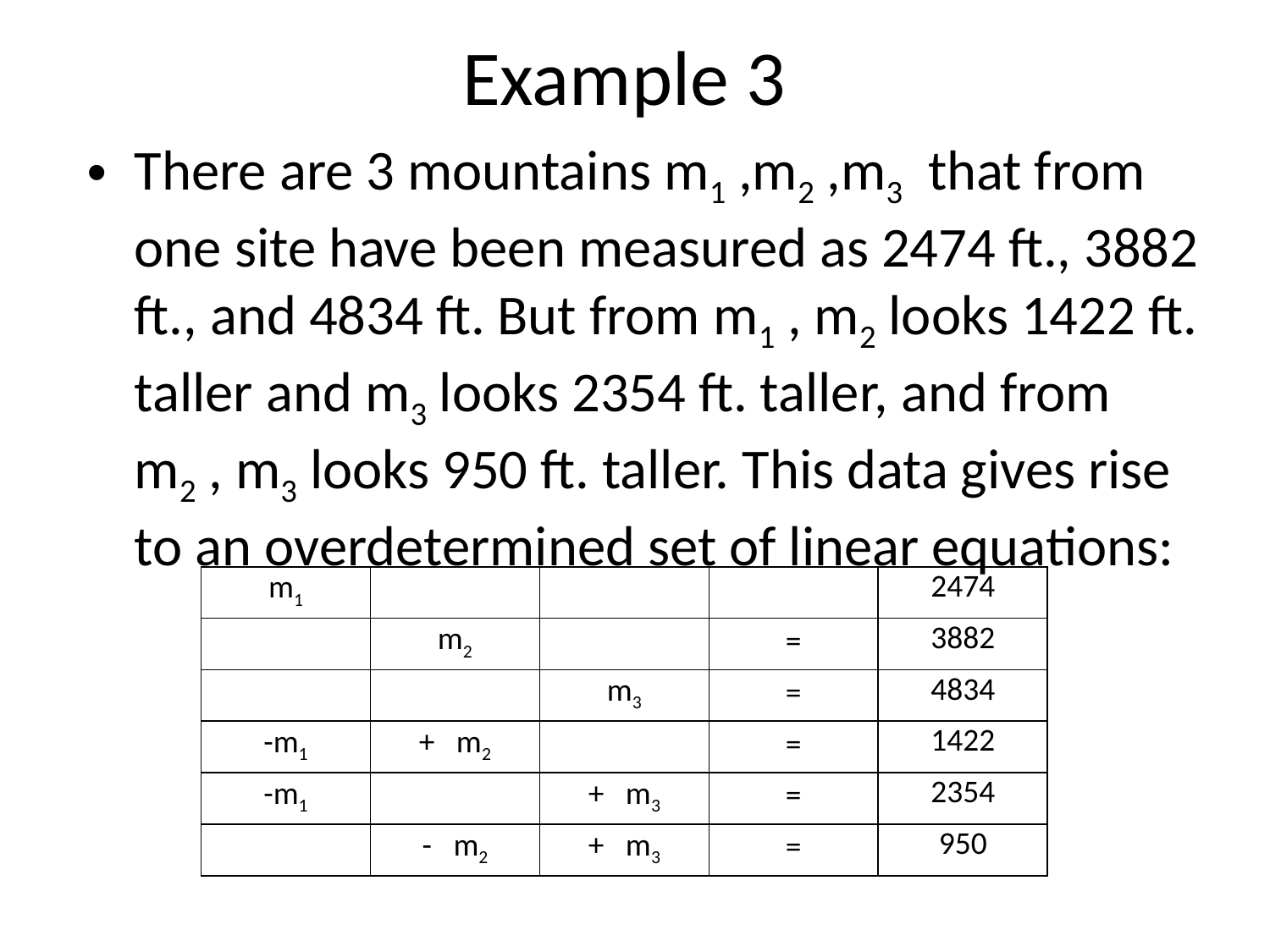

# Example 3
There are 3 mountains m1 ,m2 ,m3  that from one site have been measured as 2474 ft., 3882 ft., and 4834 ft. But from m1 , m2 looks 1422 ft. taller and m3 looks 2354 ft. taller, and from m2 , m3 looks 950 ft. taller. This data gives rise to an overdetermined set of linear equations:
| m1 |  |  |  | 2474 |
| --- | --- | --- | --- | --- |
|  | m2 |  | = | 3882 |
|  |  | m3 | = | 4834 |
| -m1 | + m2 |  | = | 1422 |
| -m1 |  | + m3 | = | 2354 |
|  | - m2 | + m3 | = | 950 |